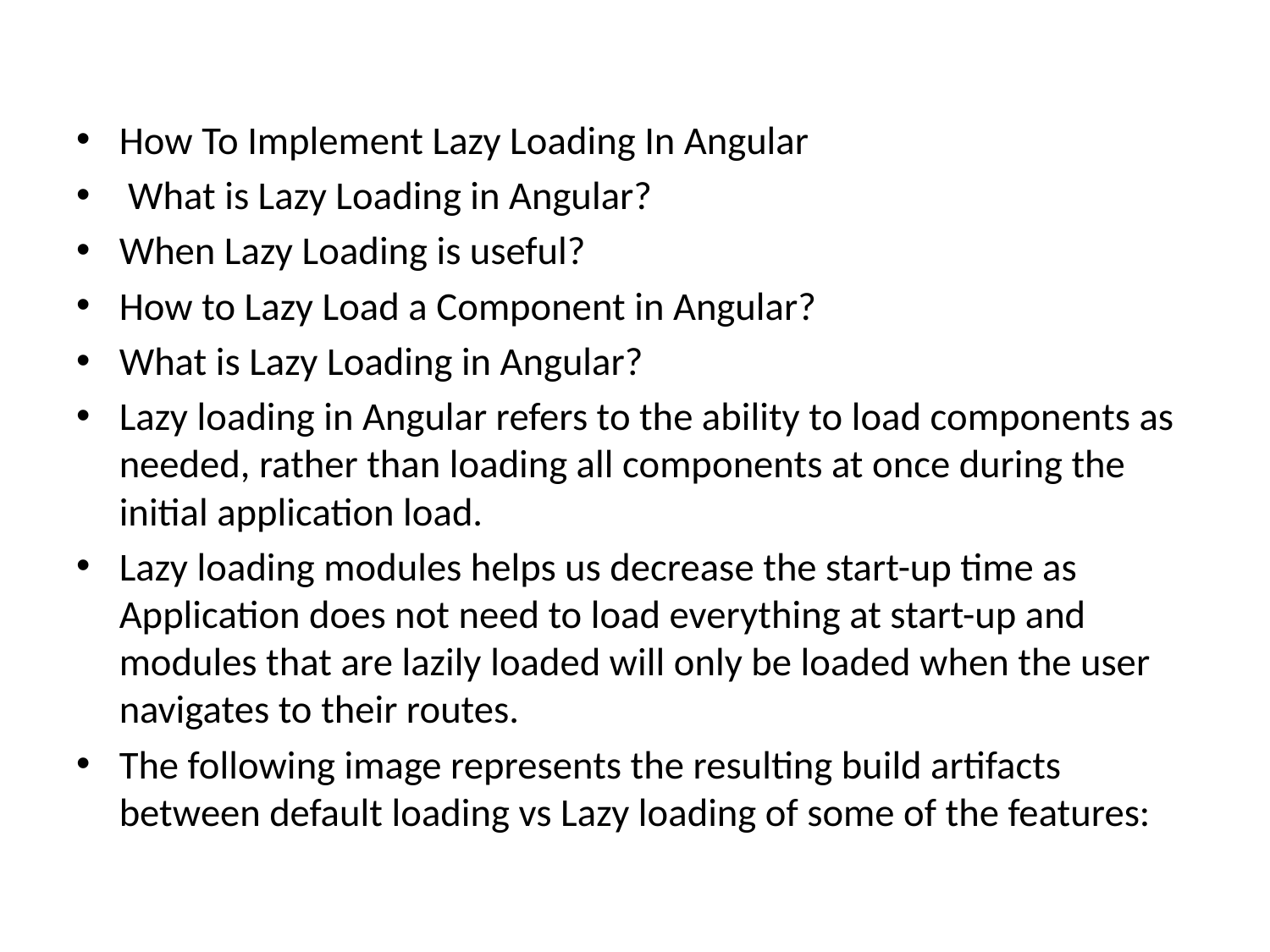

How To Implement Lazy Loading In Angular
 What is Lazy Loading in Angular?
When Lazy Loading is useful?
How to Lazy Load a Component in Angular?
What is Lazy Loading in Angular?
Lazy loading in Angular refers to the ability to load components as needed, rather than loading all components at once during the initial application load.
Lazy loading modules helps us decrease the start-up time as Application does not need to load everything at start-up and modules that are lazily loaded will only be loaded when the user navigates to their routes.
The following image represents the resulting build artifacts between default loading vs Lazy loading of some of the features: